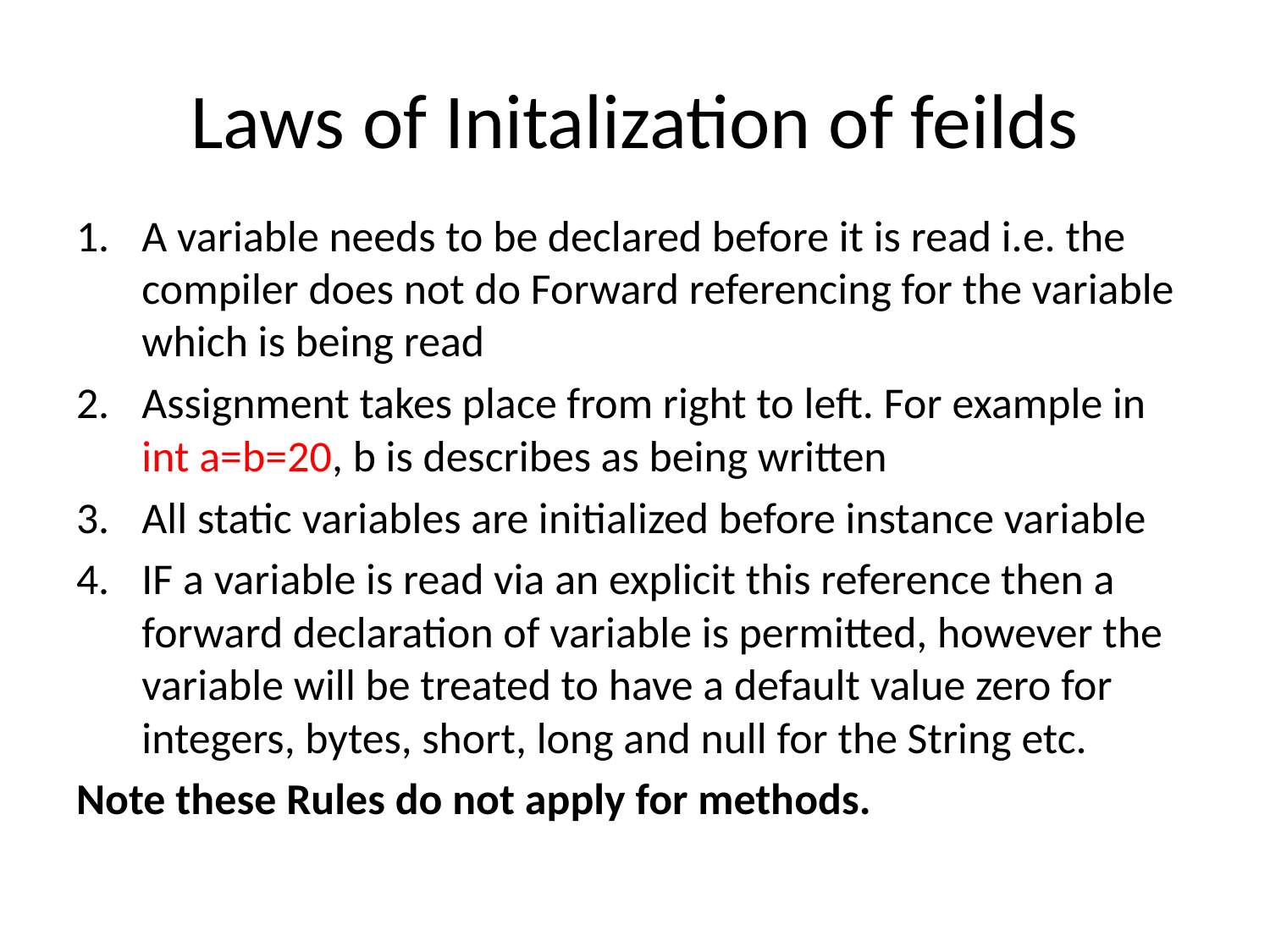

# Laws of Initalization of feilds
A variable needs to be declared before it is read i.e. the compiler does not do Forward referencing for the variable which is being read
Assignment takes place from right to left. For example in int a=b=20, b is describes as being written
All static variables are initialized before instance variable
IF a variable is read via an explicit this reference then a forward declaration of variable is permitted, however the variable will be treated to have a default value zero for integers, bytes, short, long and null for the String etc.
Note these Rules do not apply for methods.